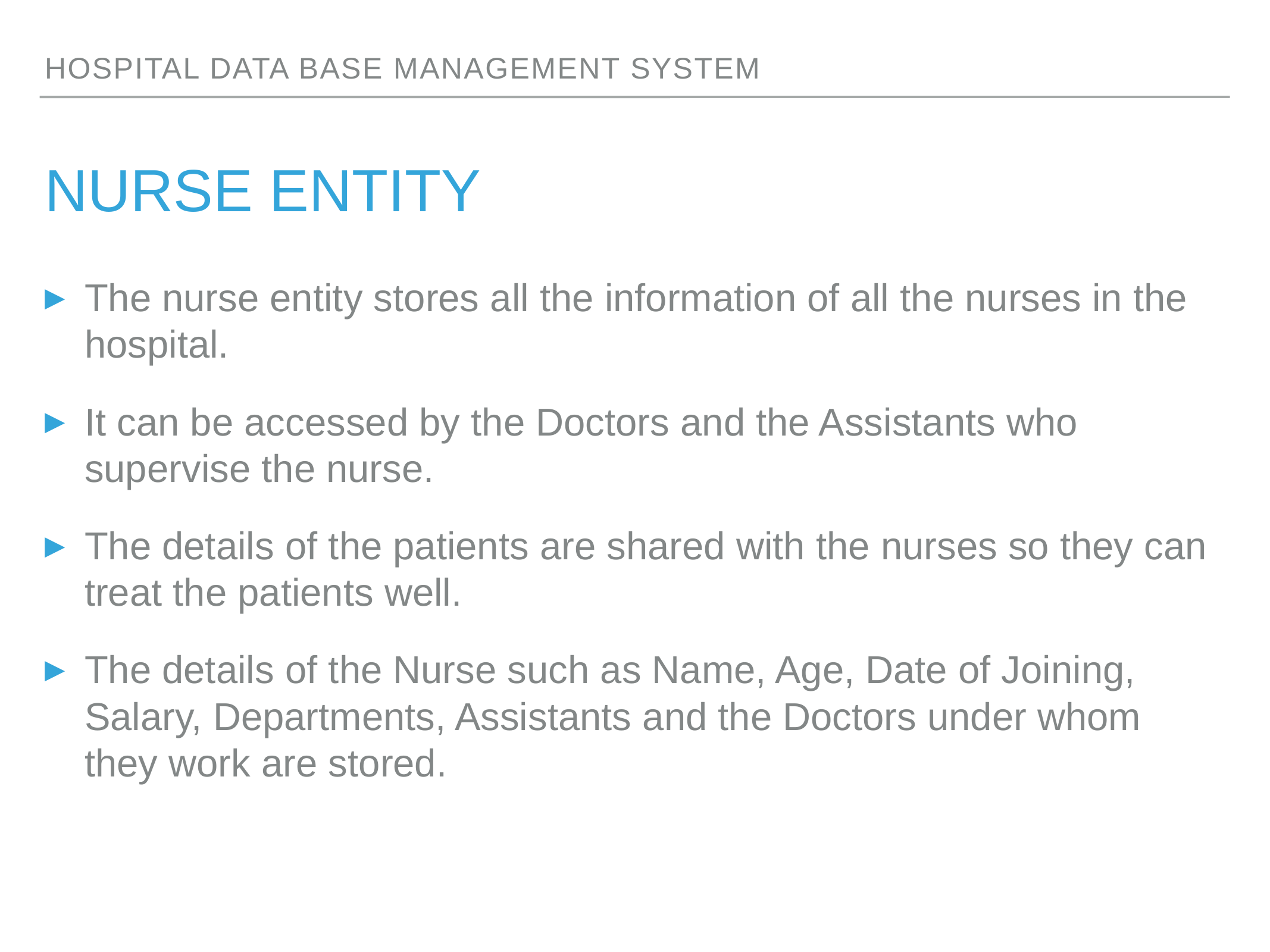

Hospital data base management system
# nurse entity
The nurse entity stores all the information of all the nurses in the hospital.
It can be accessed by the Doctors and the Assistants who supervise the nurse.
The details of the patients are shared with the nurses so they can treat the patients well.
The details of the Nurse such as Name, Age, Date of Joining, Salary, Departments, Assistants and the Doctors under whom they work are stored.